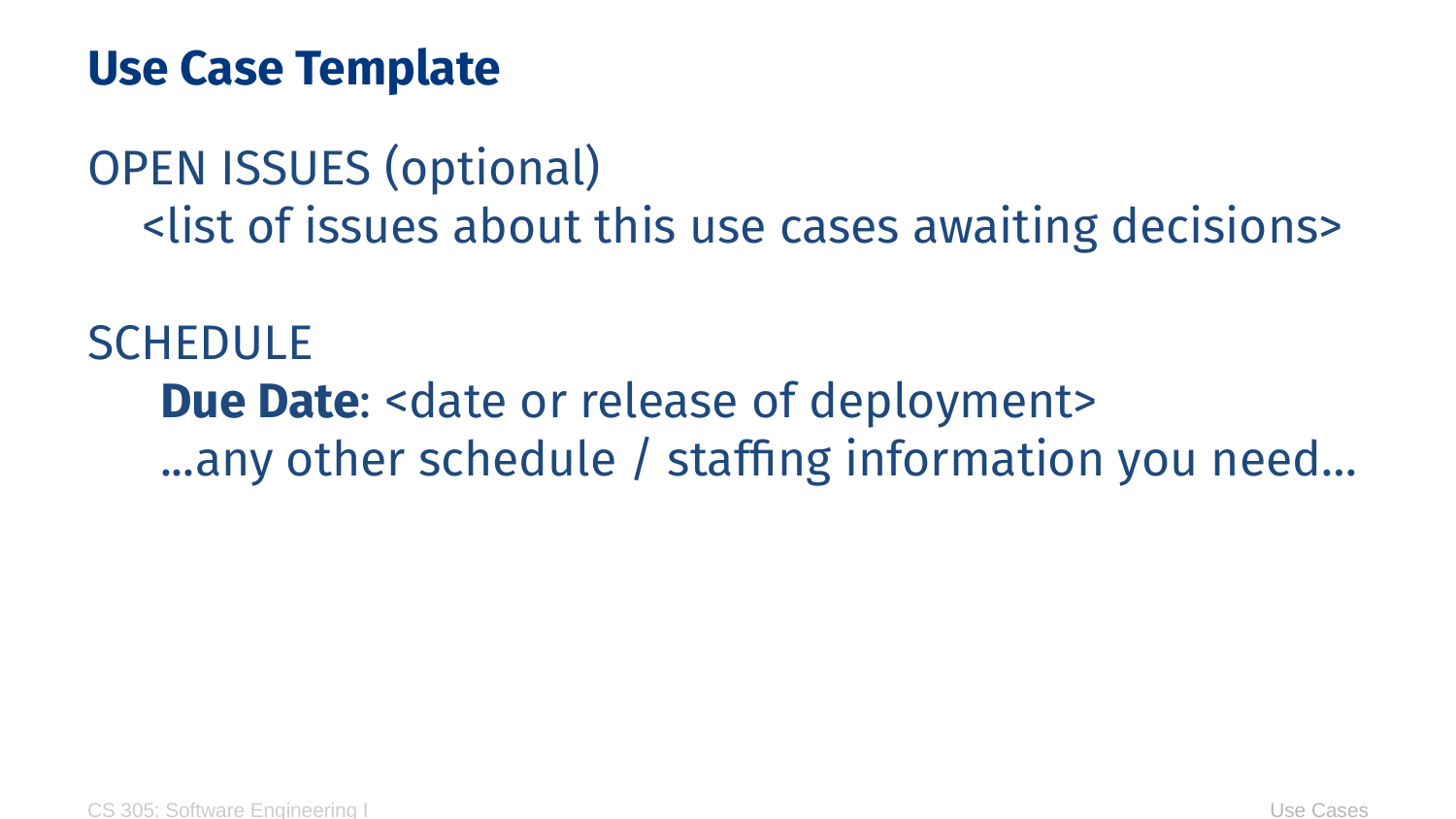

# Use Case Template
OPEN ISSUES (optional)
	<list of issues about this use cases awaiting decisions>

SCHEDULE
Due Date: <date or release of deployment>
...any other schedule / staffing information you need…
CS 305: Software Engineering I
Use Cases